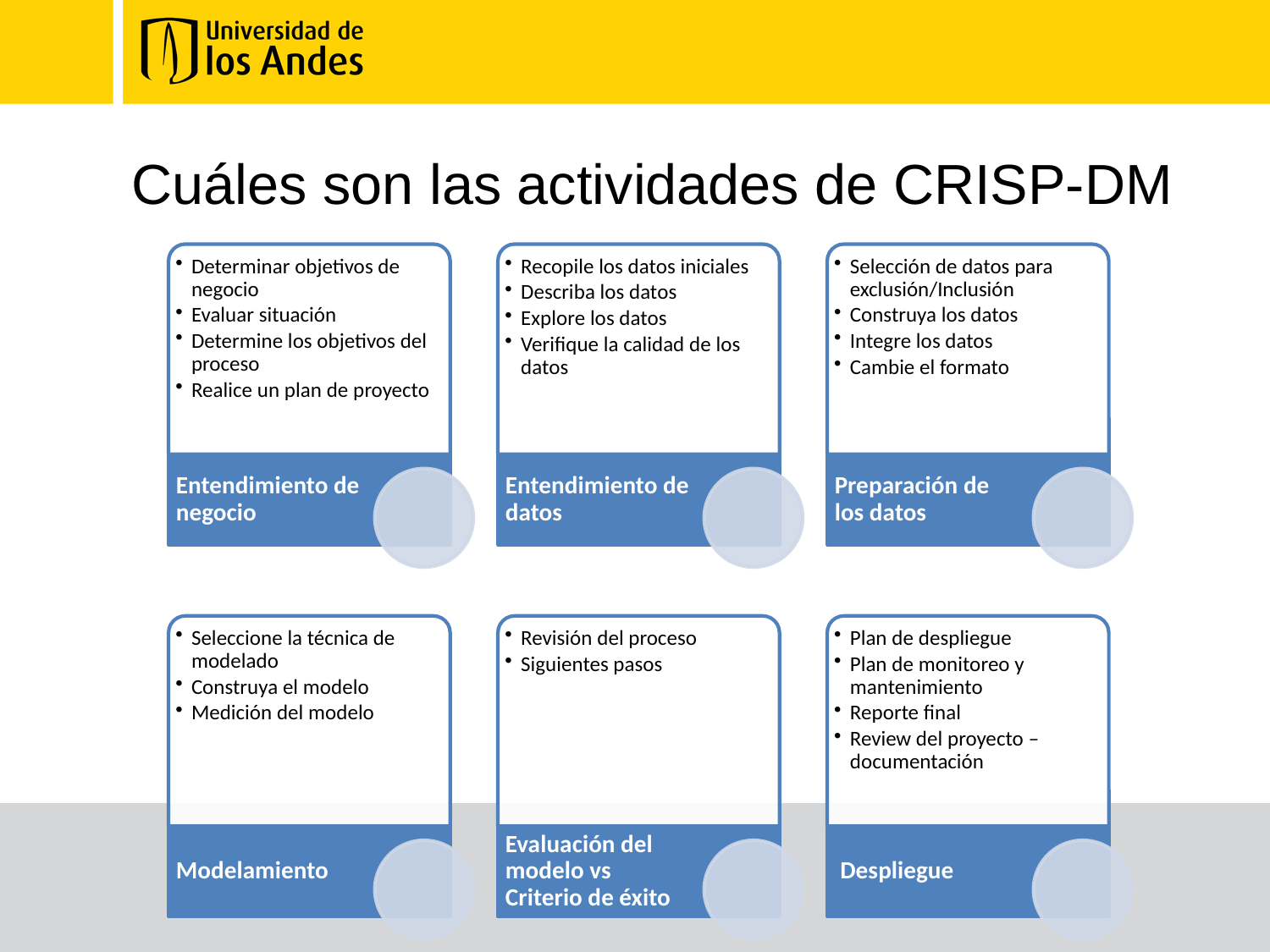

# Cuáles son las actividades de CRISP-DM
Determinar objetivos de negocio
Evaluar situación
Determine los objetivos del proceso
Realice un plan de proyecto
Entendimiento de negocio
Recopile los datos iniciales
Describa los datos
Explore los datos
Verifique la calidad de los datos
Entendimiento de datos
Selección de datos para exclusión/Inclusión
Construya los datos
Integre los datos
Cambie el formato
Preparación de los datos
Seleccione la técnica de modelado
Construya el modelo
Medición del modelo
Modelamiento
Revisión del proceso
Siguientes pasos
Evaluación del modelo vs Criterio de éxito
Plan de despliegue
Plan de monitoreo y mantenimiento
Reporte final
Review del proyecto – documentación
 Despliegue